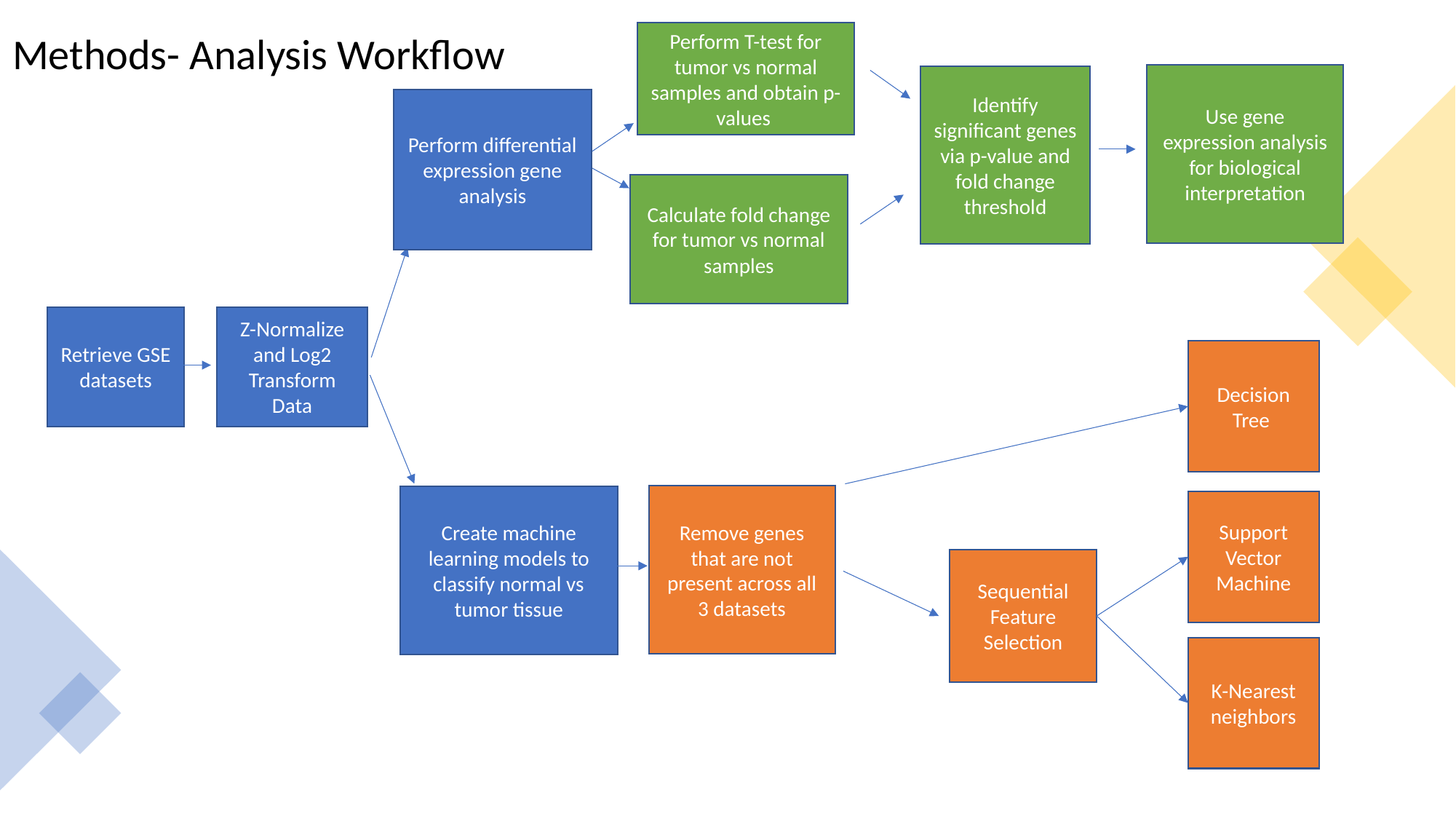

# Methods- Analysis Workflow
Perform T-test for tumor vs normal samples and obtain p-values
Use gene expression analysis for biological interpretation
Identify significant genes via p-value and fold change threshold
Perform differential expression gene analysis
Calculate fold change for tumor vs normal samples
Retrieve GSE datasets
Z-Normalize and Log2 Transform Data
Decision Tree
Remove genes that are not present across all 3 datasets
Create machine learning models to classify normal vs tumor tissue
Support Vector Machine
Sequential Feature Selection
K-Nearest neighbors